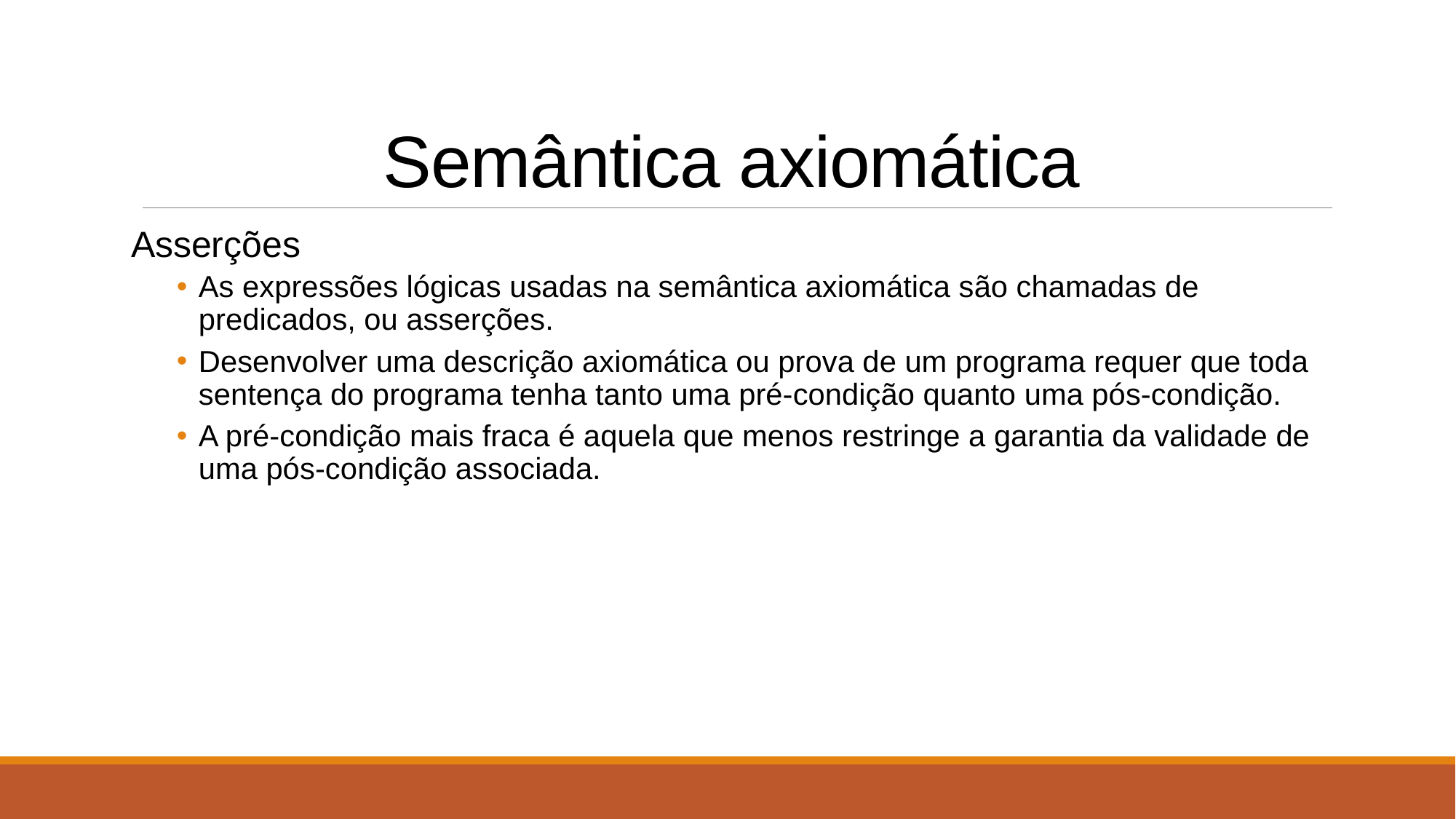

# Semântica axiomática
Asserções
As expressões lógicas usadas na semântica axiomática são chamadas de predicados, ou asserções.
Desenvolver uma descrição axiomática ou prova de um programa requer que toda sentença do programa tenha tanto uma pré-condição quanto uma pós-condição.
A pré-condição mais fraca é aquela que menos restringe a garantia da validade de uma pós-condição associada.